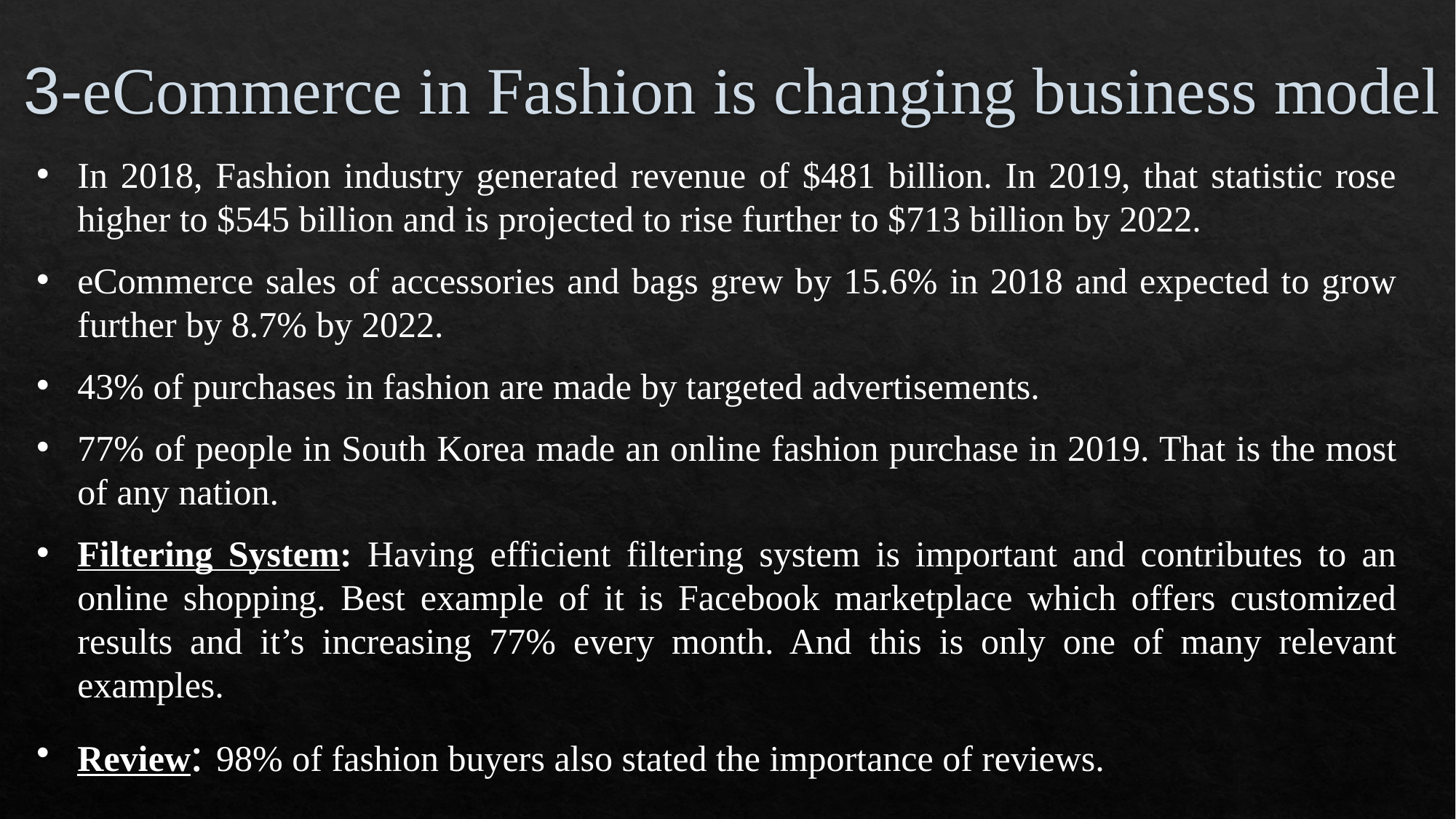

# 3-eCommerce in Fashion is changing business model
In 2018, Fashion industry generated revenue of $481 billion. In 2019, that statistic rose higher to $545 billion and is projected to rise further to $713 billion by 2022.
eCommerce sales of accessories and bags grew by 15.6% in 2018 and expected to grow further by 8.7% by 2022.
43% of purchases in fashion are made by targeted advertisements.
77% of people in South Korea made an online fashion purchase in 2019. That is the most of any nation.
Filtering System: Having efficient filtering system is important and contributes to an online shopping. Best example of it is Facebook marketplace which offers customized results and it’s increasing 77% every month. And this is only one of many relevant examples.
Review: 98% of fashion buyers also stated the importance of reviews.